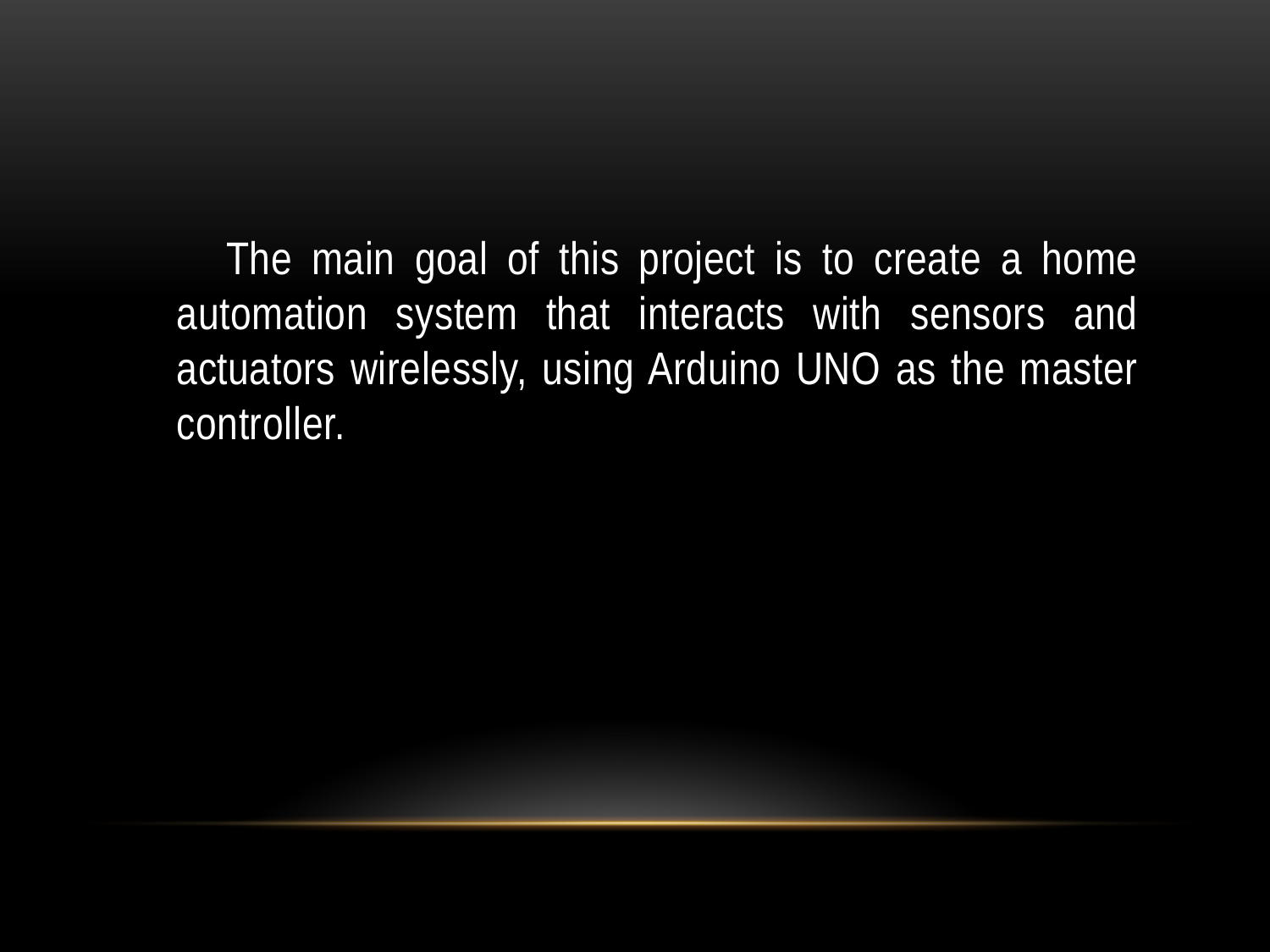

The main goal of this project is to create a home automation system that interacts with sensors and actuators wirelessly, using Arduino UNO as the master controller.